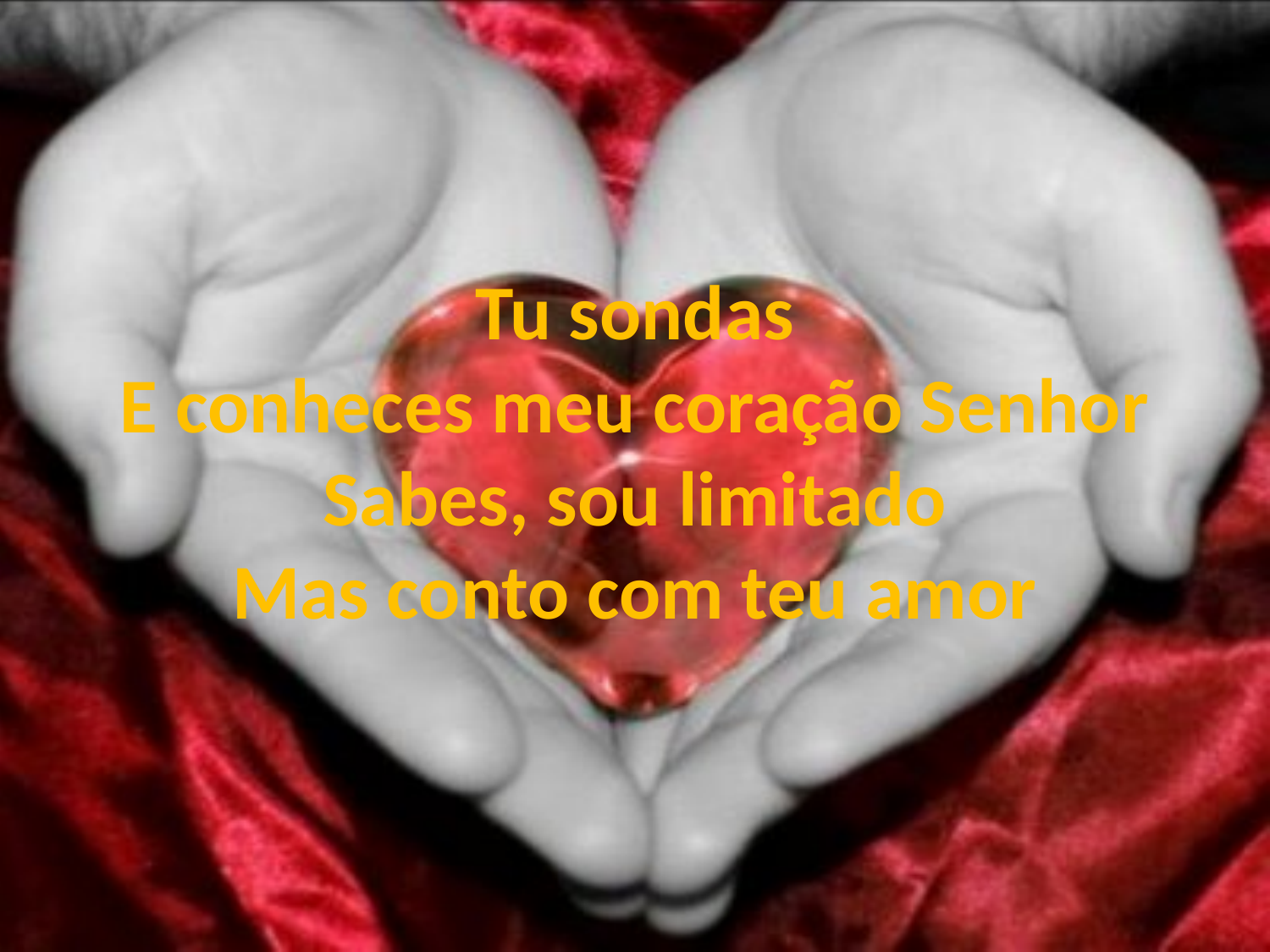

Tu sondas
E conheces meu coração Senhor
Sabes, sou limitado
Mas conto com teu amor